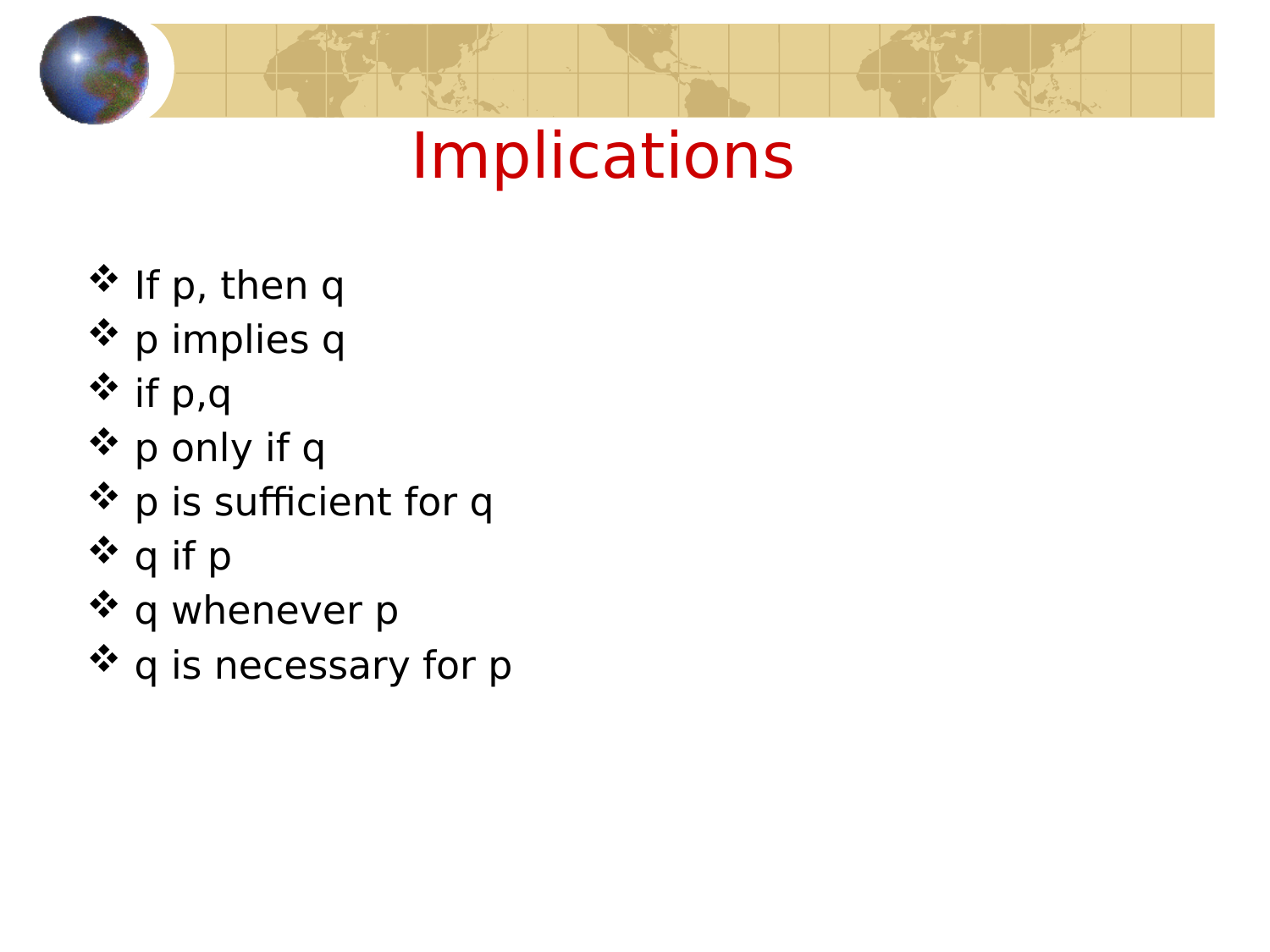

Implications
If p, then q
p implies q
if p,q
p only if q
p is sufficient for q
q if p
q whenever p
q is necessary for p